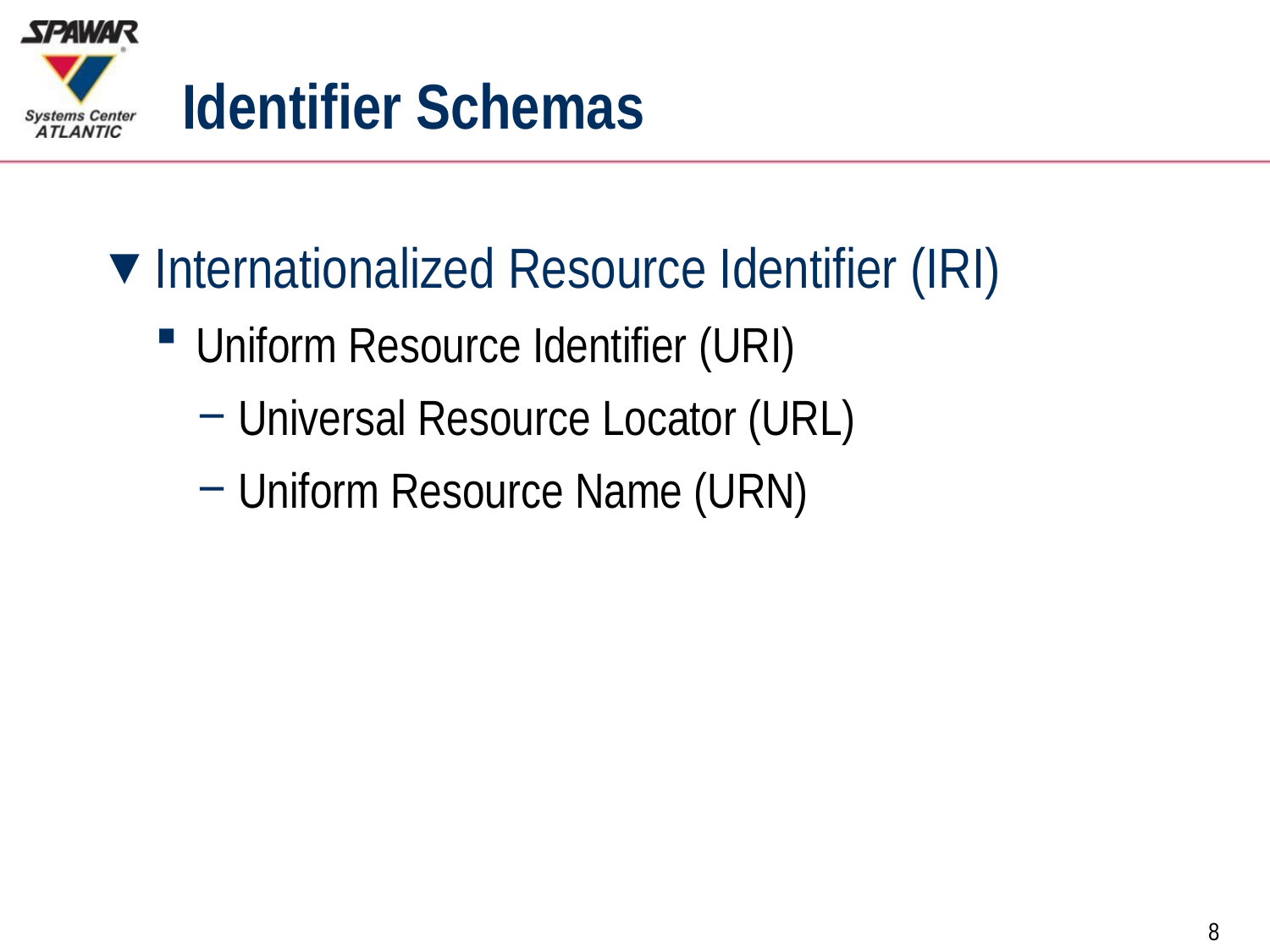

# Identifier Schemas
Internationalized Resource Identifier (IRI)
Uniform Resource Identifier (URI)
Universal Resource Locator (URL)
Uniform Resource Name (URN)